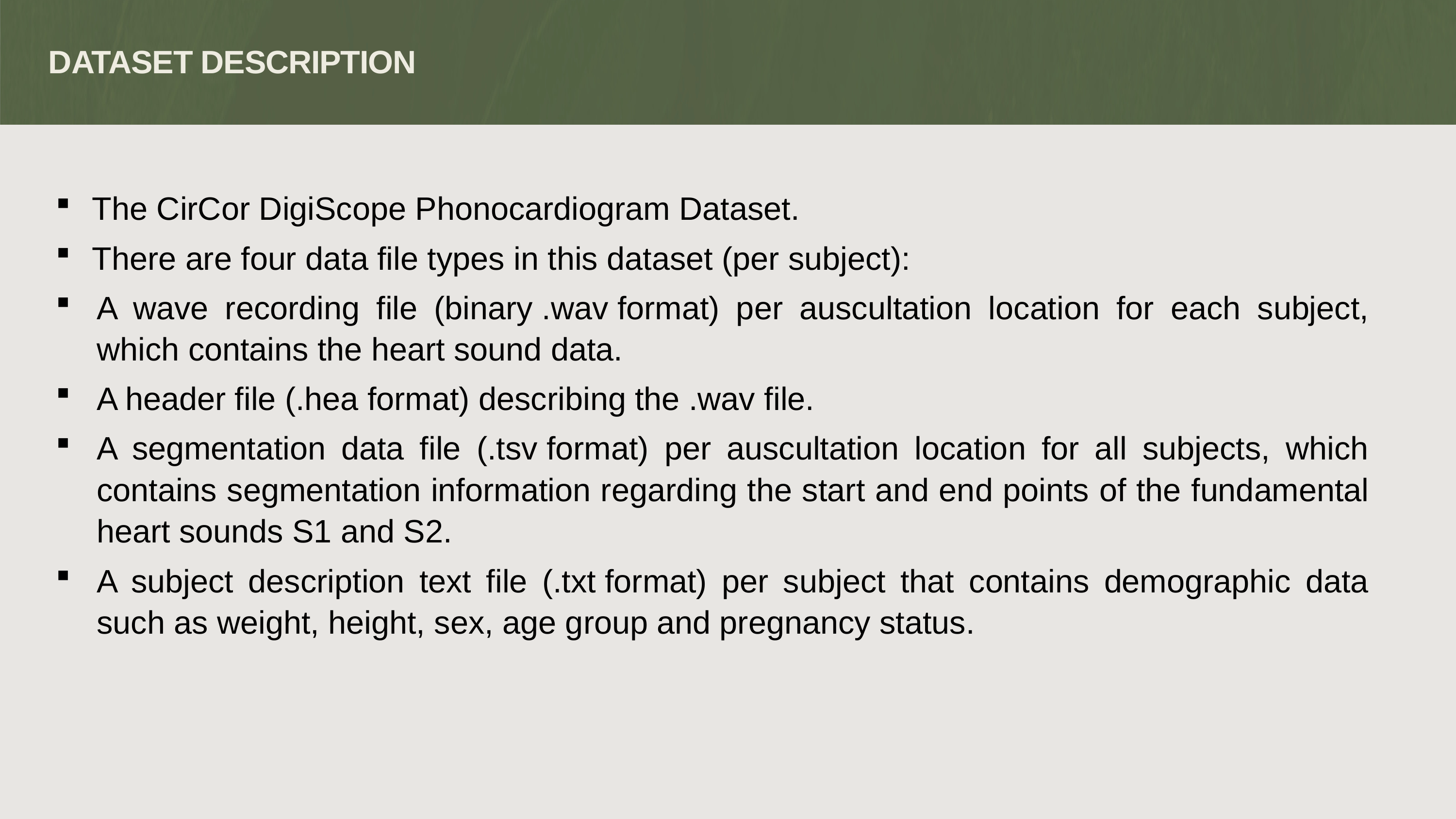

DATASET DESCRIPTION

The CirCor DigiScope Phonocardiogram Dataset.
There are four data file types in this dataset (per subject):
A wave recording file (binary .wav format) per auscultation location for each subject, which contains the heart sound data.
A header file (.hea format) describing the .wav file.
A segmentation data file (.tsv format) per auscultation location for all subjects, which contains segmentation information regarding the start and end points of the fundamental heart sounds S1 and S2.
A subject description text file (.txt format) per subject that contains demographic data such as weight, height, sex, age group and pregnancy status.